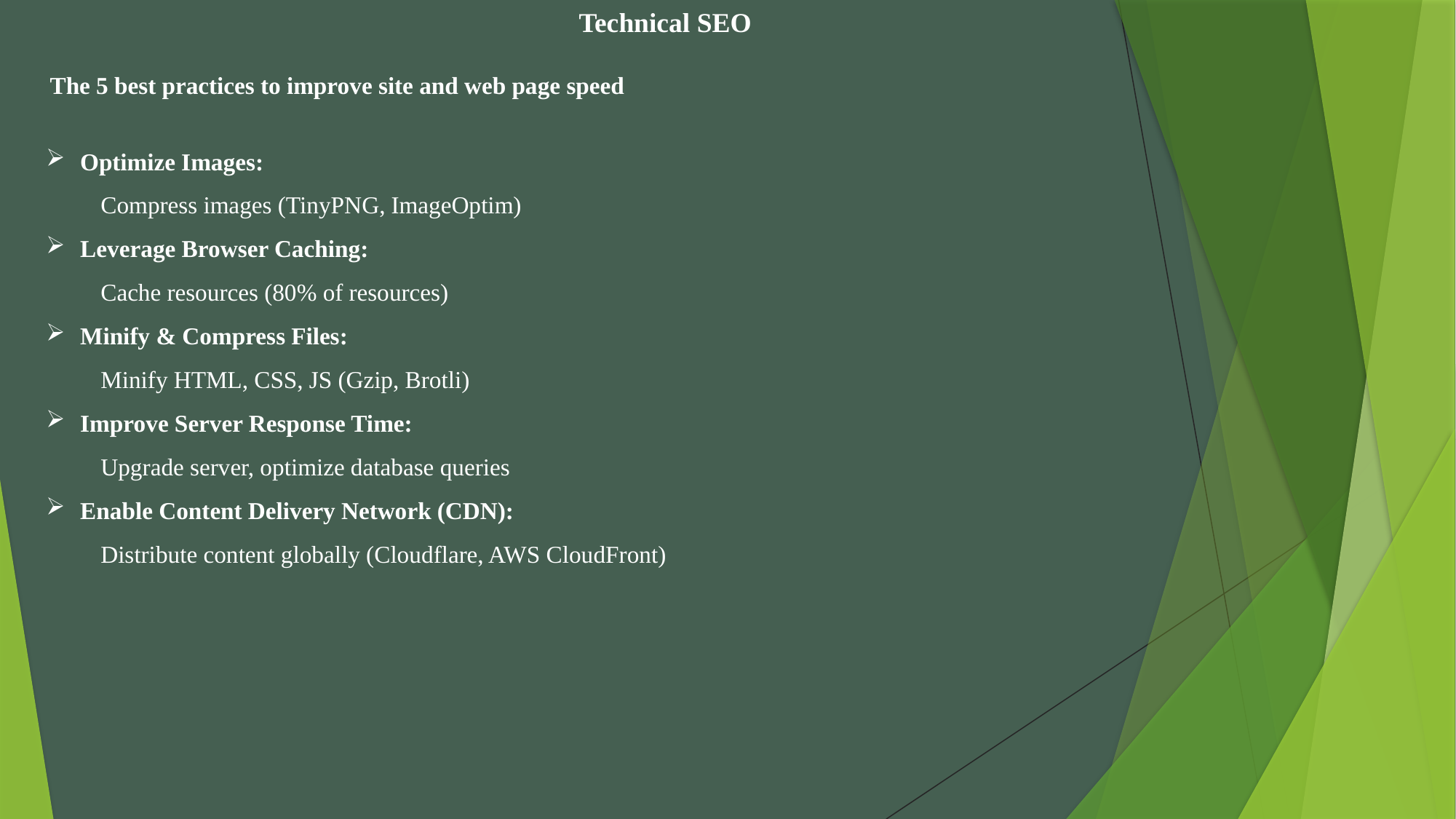

Technical SEO
The 5 best practices to improve site and web page speed
Optimize Images:
Compress images (TinyPNG, ImageOptim)
Leverage Browser Caching:
Cache resources (80% of resources)
Minify & Compress Files:
Minify HTML, CSS, JS (Gzip, Brotli)
Improve Server Response Time:
Upgrade server, optimize database queries
Enable Content Delivery Network (CDN):
Distribute content globally (Cloudflare, AWS CloudFront)